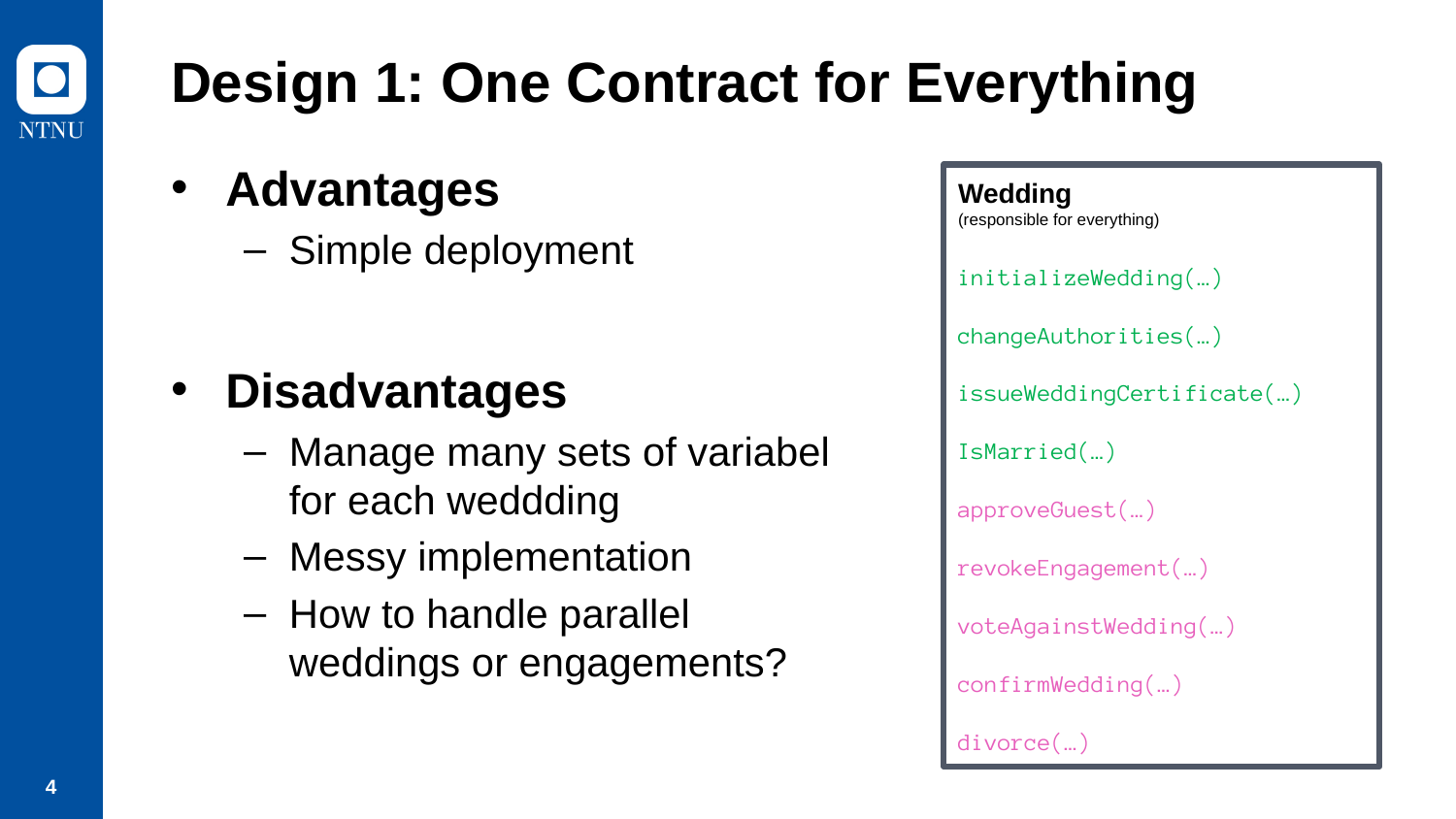

# Design 1: One Contract for Everything
Advantages
Simple deployment

Disadvantages
Manage many sets of variabel for each weddding
Messy implementation
How to handle parallel weddings or engagements?
Wedding
(responsible for everything)

initializeWedding(…)

changeAuthorities(…)

issueWeddingCertificate(…)

IsMarried(…)

approveGuest(…)

revokeEngagement(…)

voteAgainstWedding(…)

confirmWedding(…)

divorce(…)